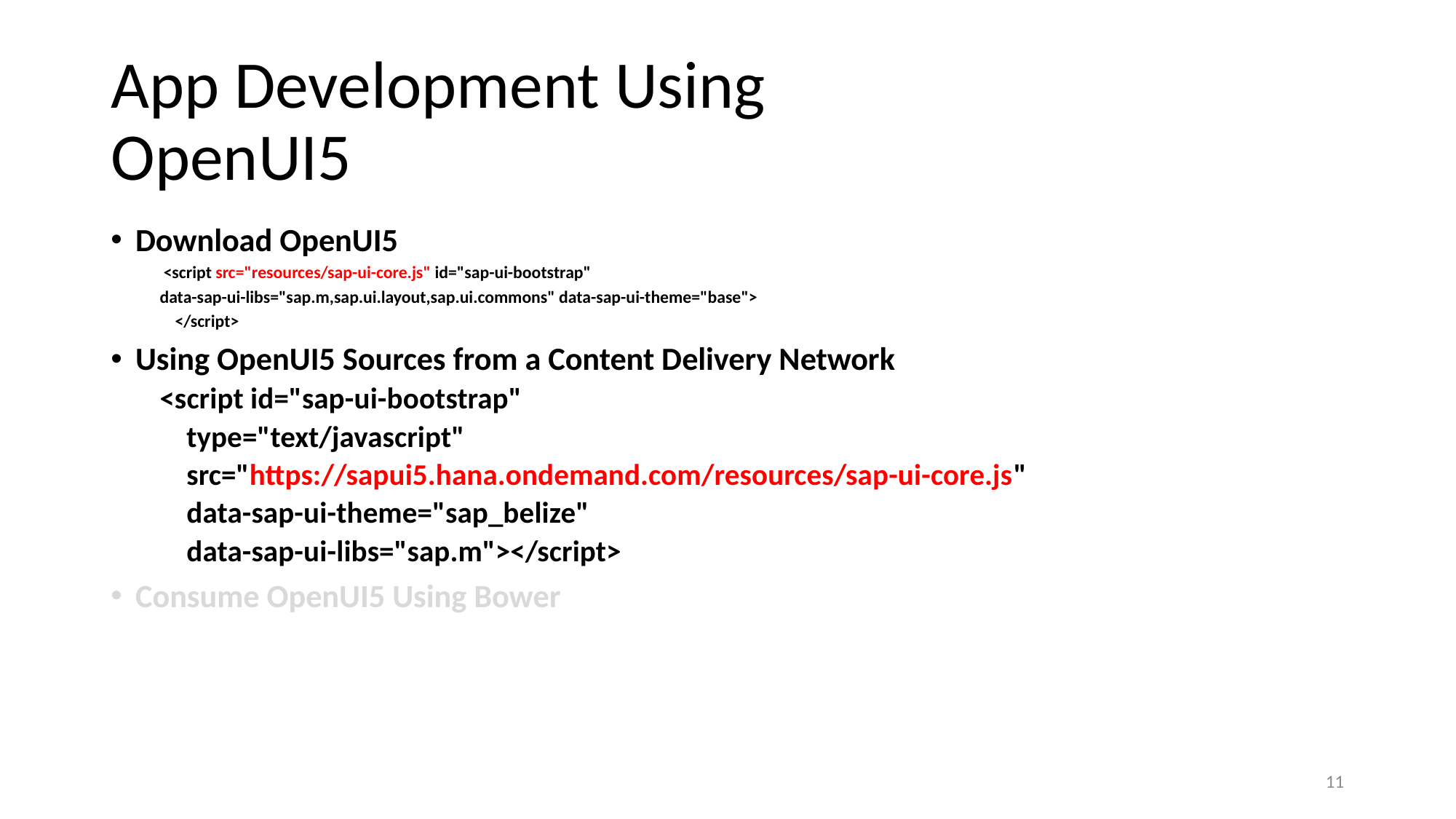

# App Development Using OpenUI5
Download OpenUI5
 <script src="resources/sap-ui-core.js" id="sap-ui-bootstrap"
data-sap-ui-libs="sap.m,sap.ui.layout,sap.ui.commons" data-sap-ui-theme="base">
    </script>
Using OpenUI5 Sources from a Content Delivery Network
<script id="sap-ui-bootstrap"
    type="text/javascript"
    src="https://sapui5.hana.ondemand.com/resources/sap-ui-core.js"
    data-sap-ui-theme="sap_belize"
    data-sap-ui-libs="sap.m"></script>
Consume OpenUI5 Using Bower

11